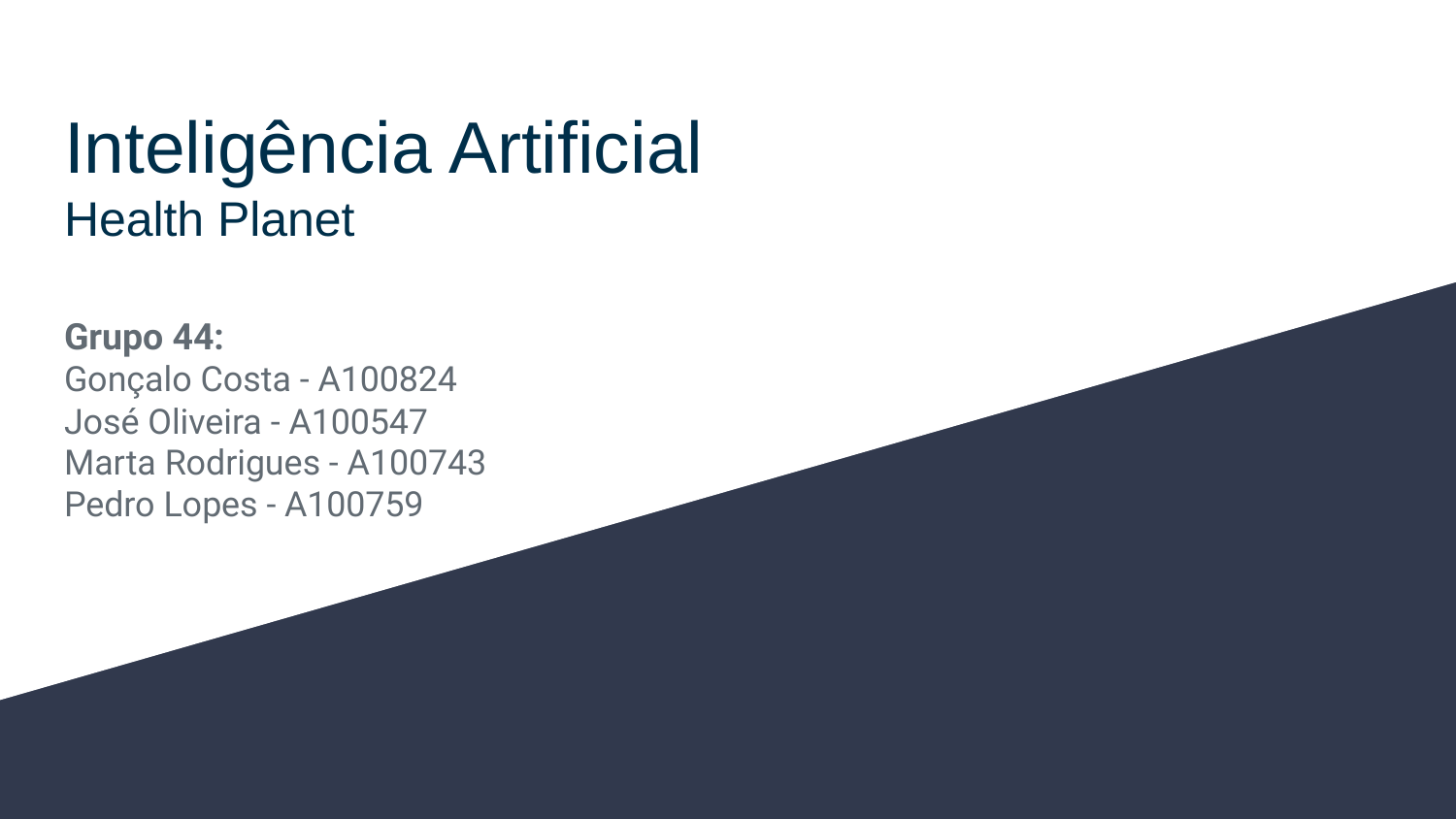

# Inteligência Artificial
Health Planet
Grupo 44:
Gonçalo Costa - A100824
José Oliveira - A100547
Marta Rodrigues - A100743
Pedro Lopes - A100759